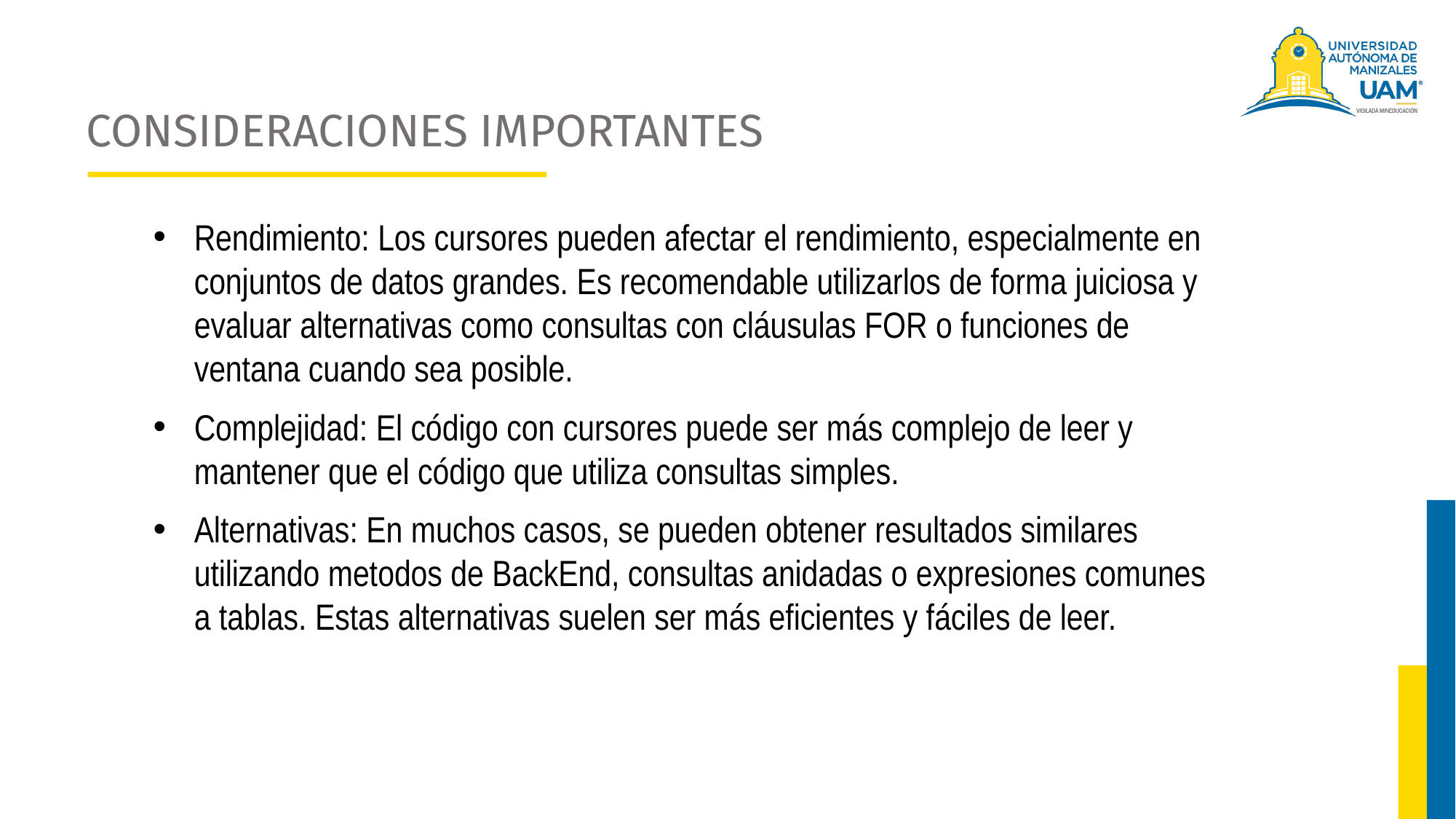

# CONSIDERACIONES IMPORTANTES

Rendimiento: Los cursores pueden afectar el rendimiento, especialmente en conjuntos de datos grandes. Es recomendable utilizarlos de forma juiciosa y evaluar alternativas como consultas con cláusulas FOR o funciones de ventana cuando sea posible.
Complejidad: El código con cursores puede ser más complejo de leer y mantener que el código que utiliza consultas simples.
Alternativas: En muchos casos, se pueden obtener resultados similares utilizando metodos de BackEnd, consultas anidadas o expresiones comunes a tablas. Estas alternativas suelen ser más eficientes y fáciles de leer.